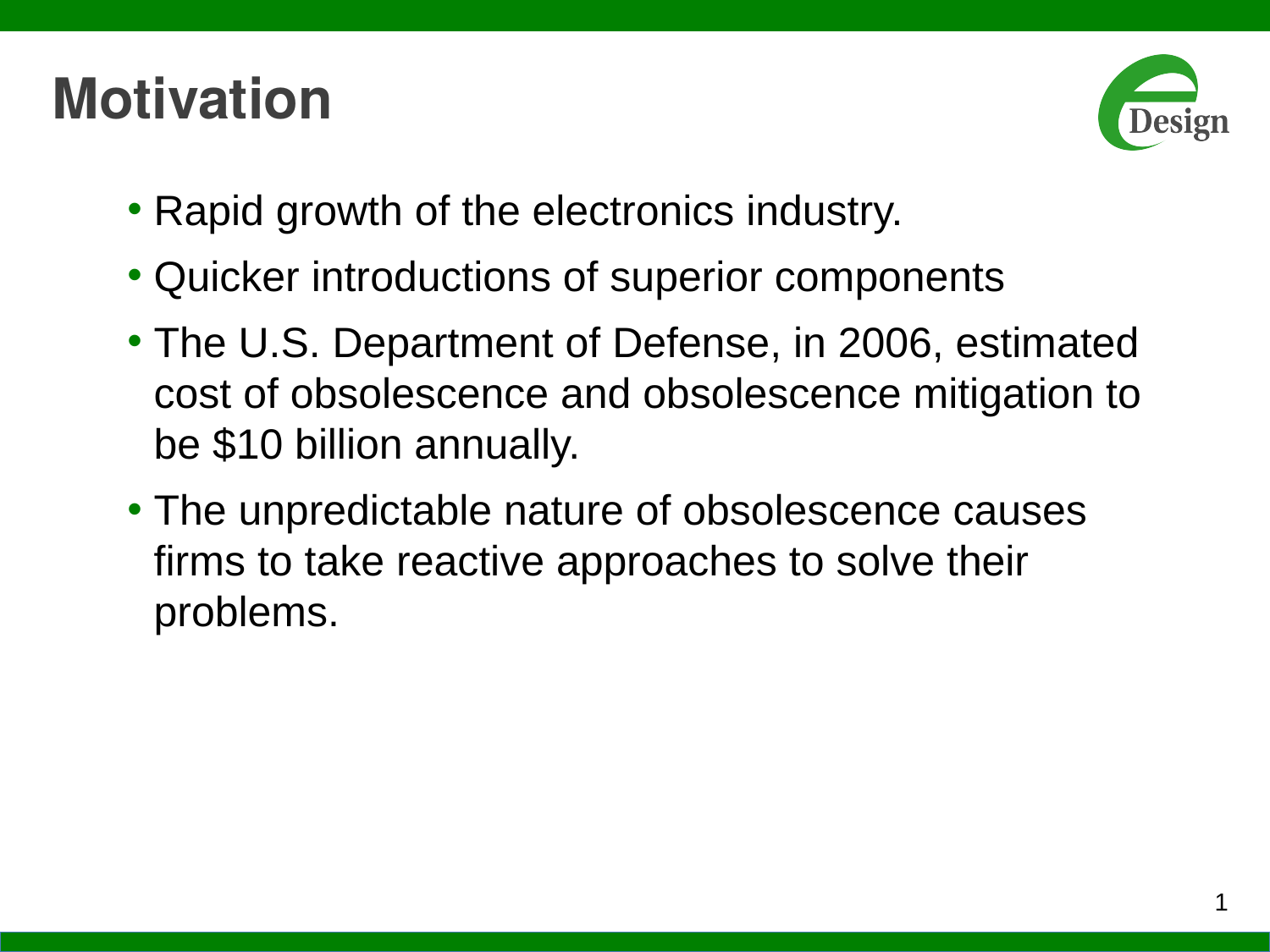

# Motivation
Rapid growth of the electronics industry.
Quicker introductions of superior components
The U.S. Department of Defense, in 2006, estimated cost of obsolescence and obsolescence mitigation to be $10 billion annually.
The unpredictable nature of obsolescence causes firms to take reactive approaches to solve their problems.

1